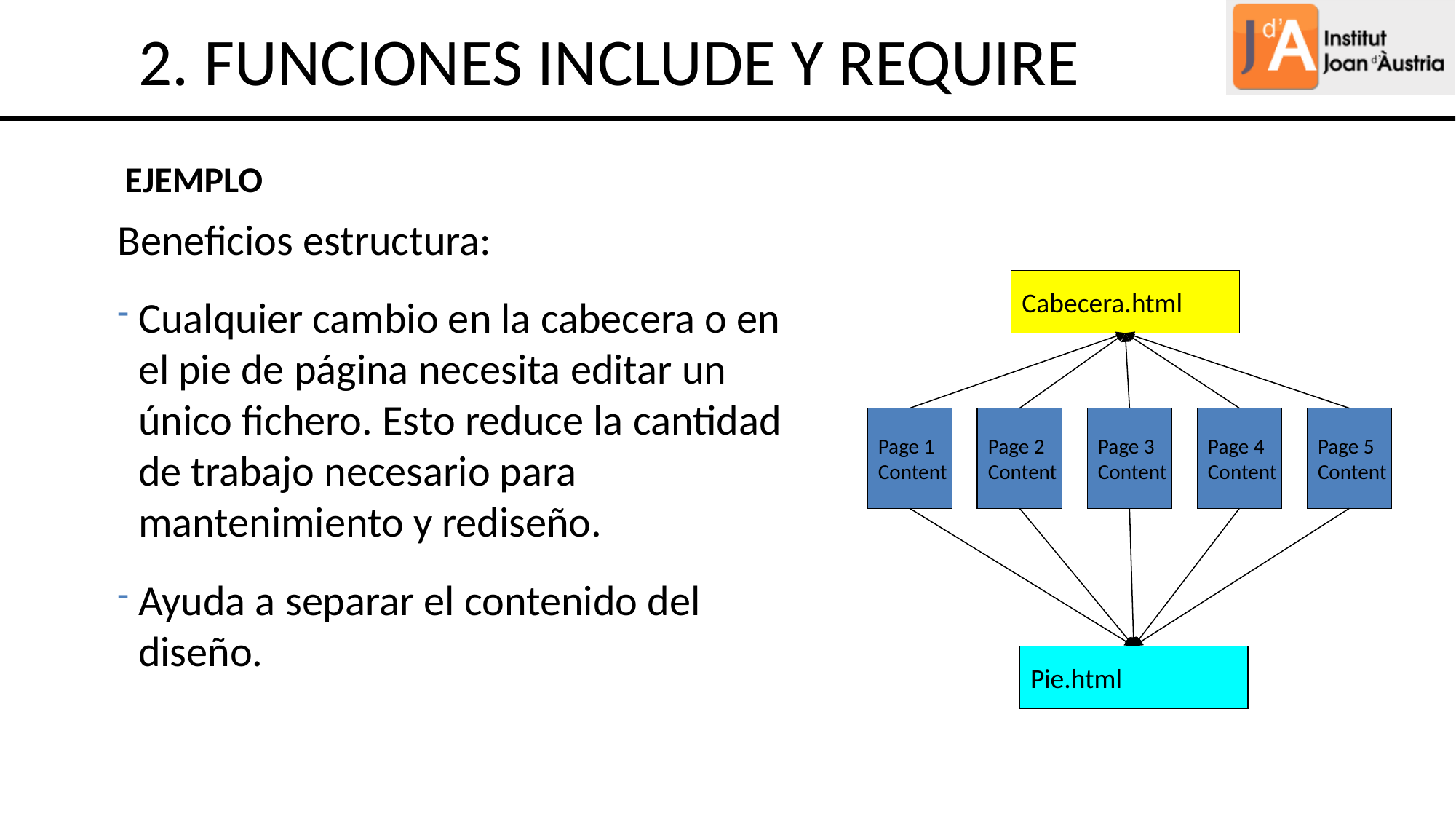

2. FUNCIONES INCLUDE Y REQUIRE
EJEMPLO
Beneficios estructura:
Cualquier cambio en la cabecera o en el pie de página necesita editar un único fichero. Esto reduce la cantidad de trabajo necesario para mantenimiento y rediseño.
Ayuda a separar el contenido del diseño.
Cabecera.html
Page 1
Content
Page 2
Content
Page 3
Content
Page 4
Content
Page 5
Content
Pie.html